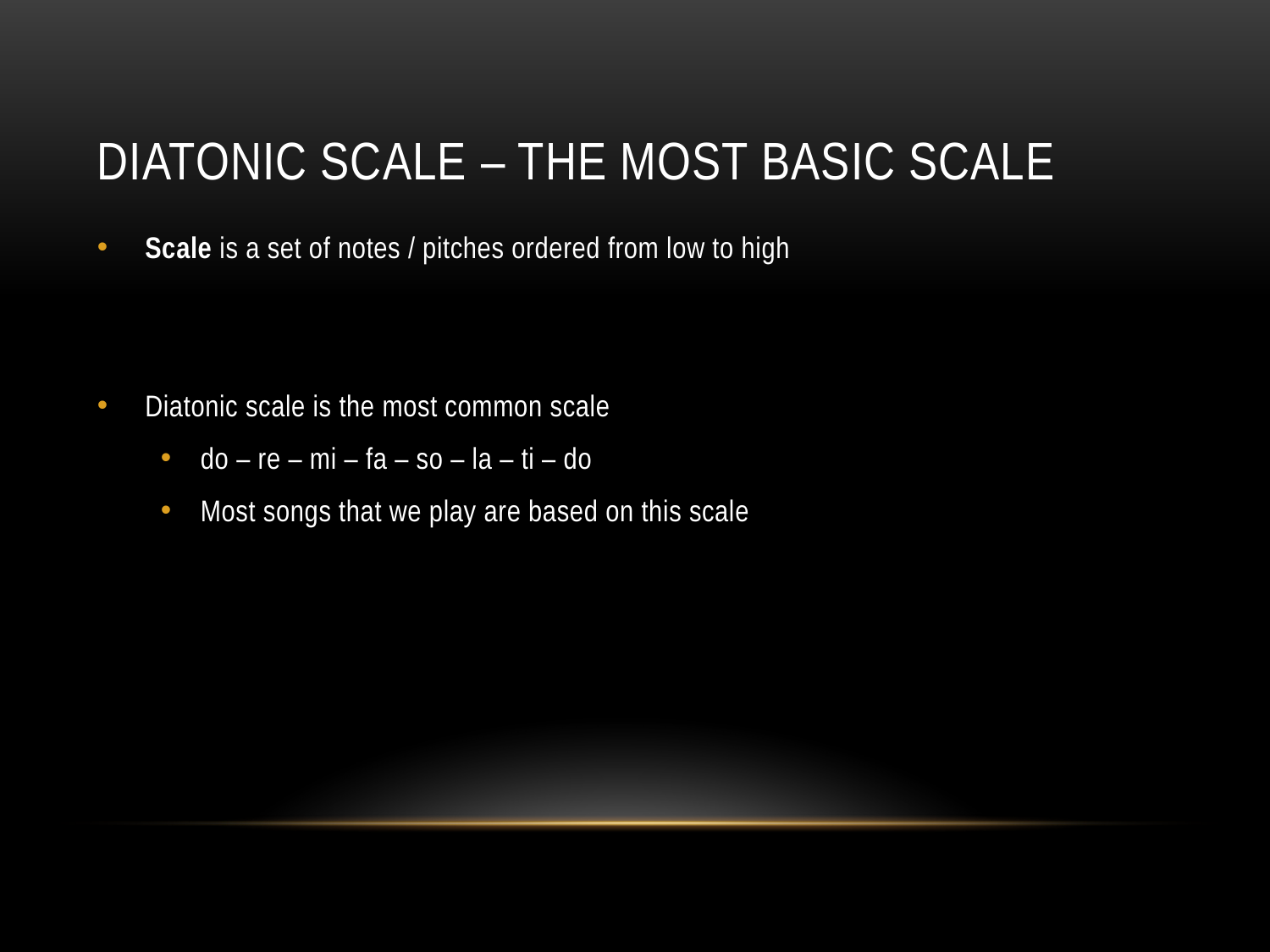

# Diatonic scale – the most basic scale
Scale is a set of notes / pitches ordered from low to high

Diatonic scale is the most common scale
do – re – mi – fa – so – la – ti – do
Most songs that we play are based on this scale